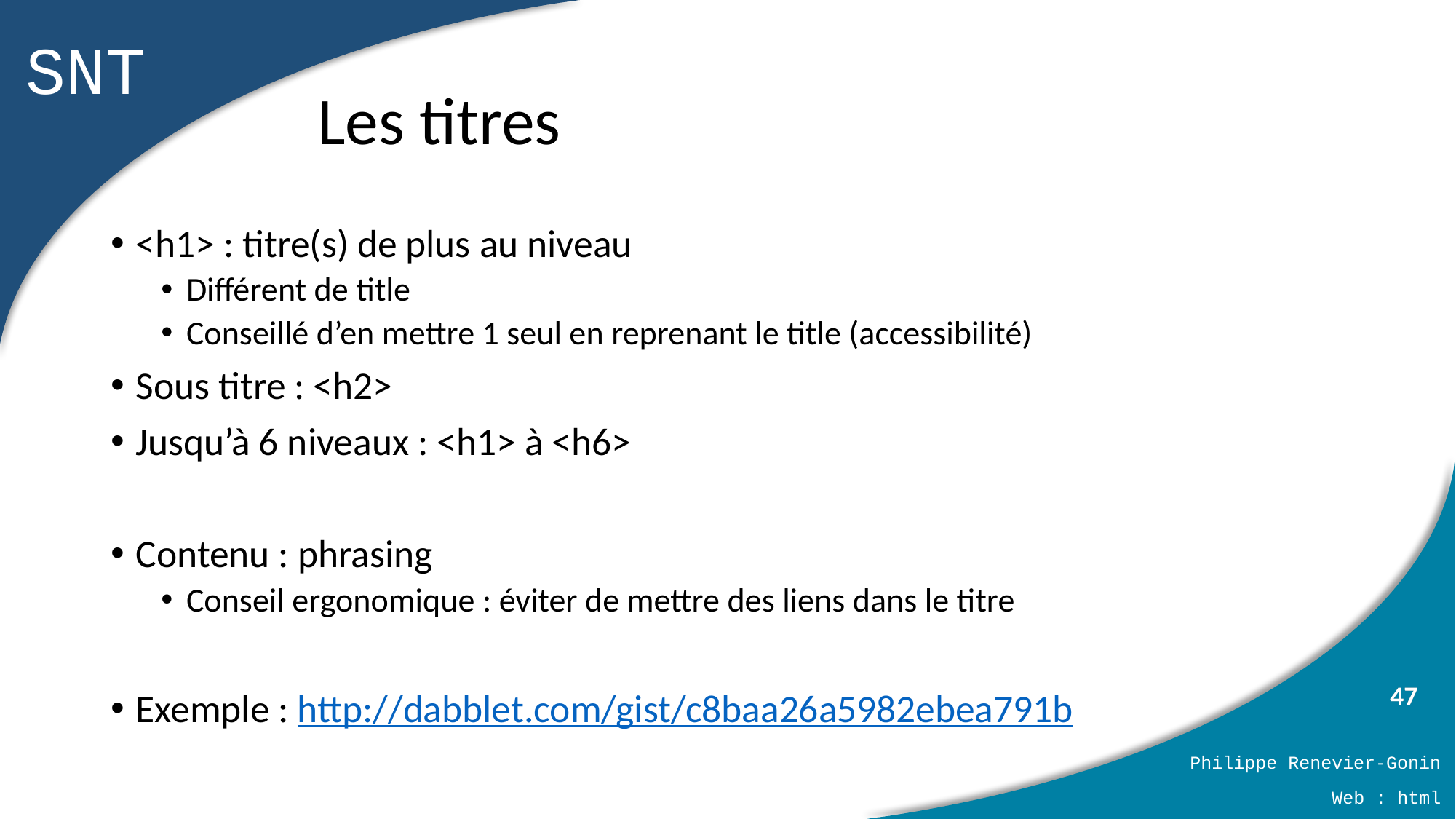

# Les titres
<h1> : titre(s) de plus au niveau
Différent de title
Conseillé d’en mettre 1 seul en reprenant le title (accessibilité)
Sous titre : <h2>
Jusqu’à 6 niveaux : <h1> à <h6>

Contenu : phrasing
Conseil ergonomique : éviter de mettre des liens dans le titre

Exemple : http://dabblet.com/gist/c8baa26a5982ebea791b